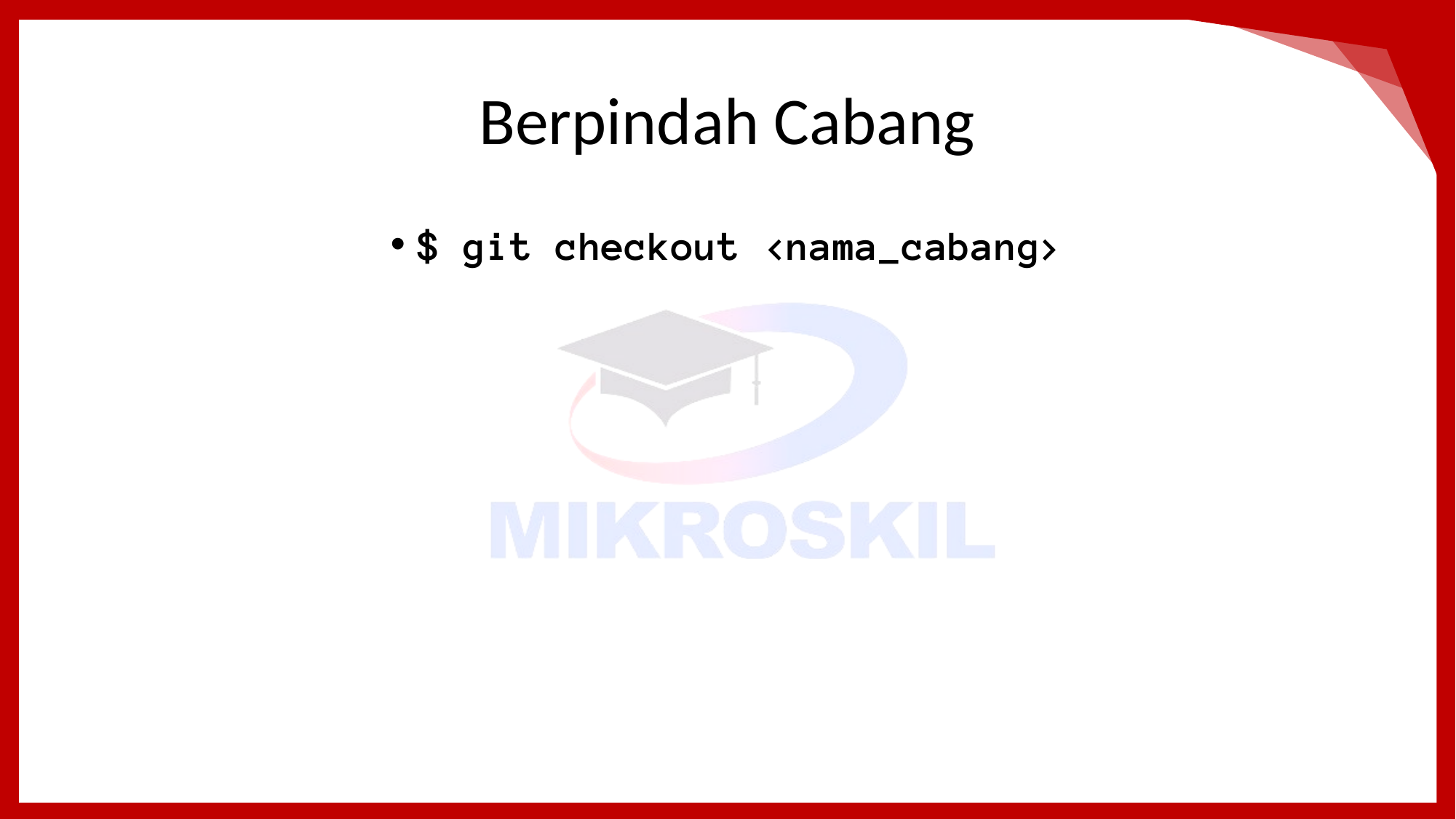

# Berpindah Cabang
$ git checkout <nama_cabang>